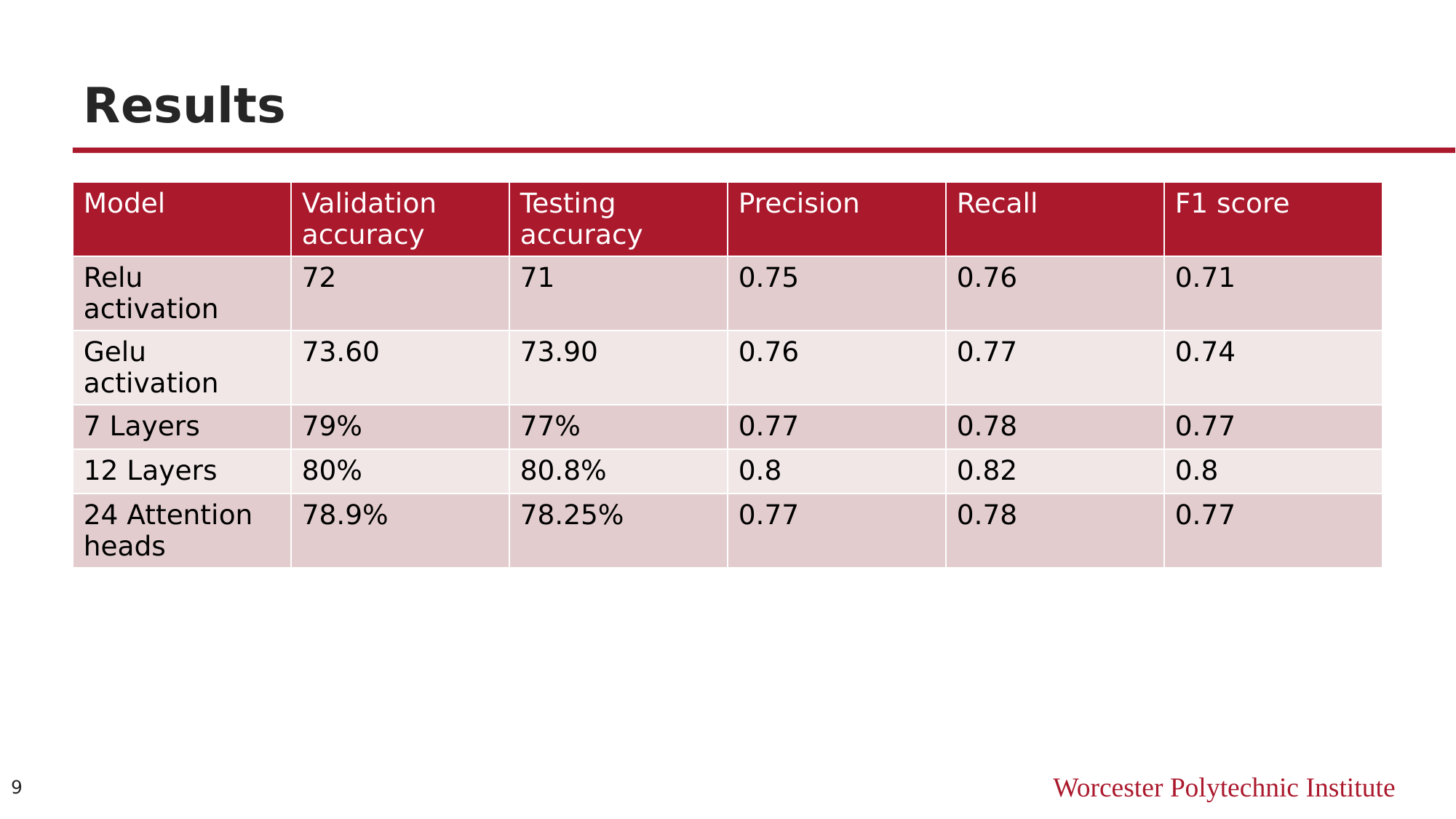

# Results
| Model | Validation accuracy | Testing accuracy | Precision | Recall | F1 score |
| --- | --- | --- | --- | --- | --- |
| Relu activation | 72 | 71 | 0.75 | 0.76 | 0.71 |
| Gelu activation | 73.60 | 73.90 | 0.76 | 0.77 | 0.74 |
| 7 Layers | 79% | 77% | 0.77 | 0.78 | 0.77 |
| 12 Layers | 80% | 80.8% | 0.8 | 0.82 | 0.8 |
| 24 Attention heads | 78.9% | 78.25% | 0.77 | 0.78 | 0.77 |
9